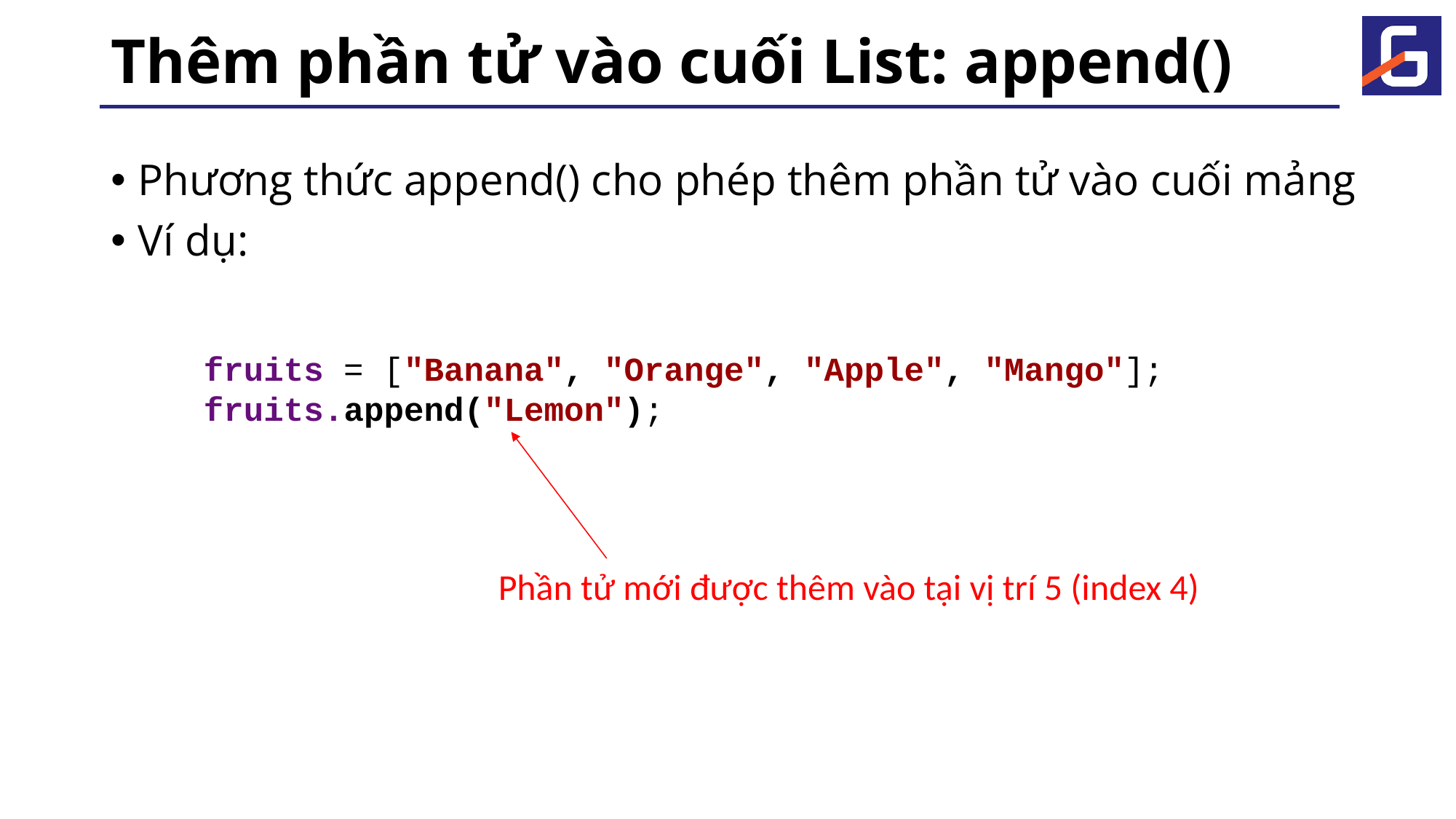

# Thêm phần tử vào cuối List: append()
Phương thức append() cho phép thêm phần tử vào cuối mảng
Ví dụ:

fruits = ["Banana", "Orange", "Apple", "Mango"];
fruits.append("Lemon");
Phần tử mới được thêm vào tại vị trí 5 (index 4)